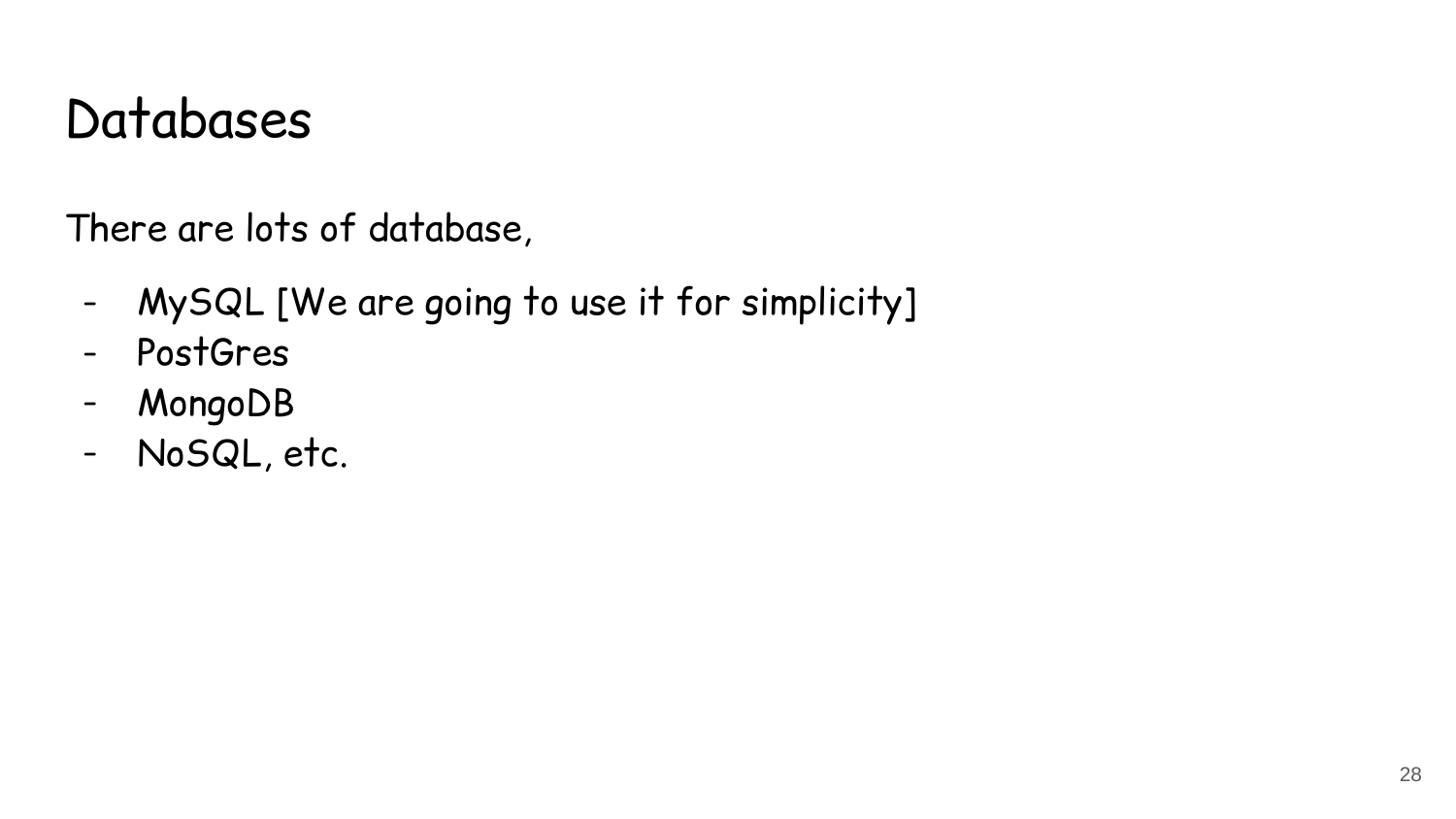

# Databases
There are lots of database,
MySQL [We are going to use it for simplicity]
PostGres
MongoDB
NoSQL, etc.
28